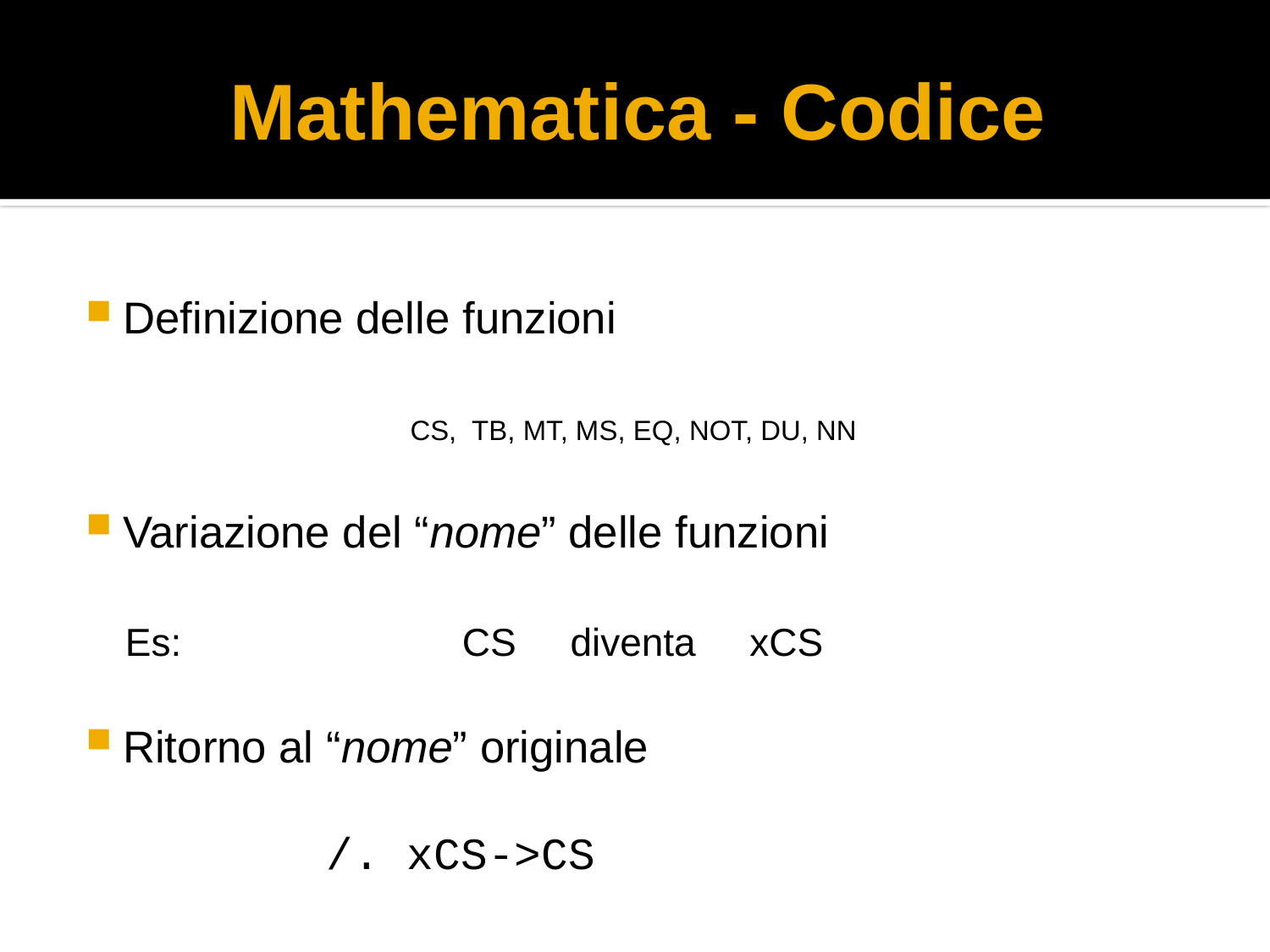

# Mathematica - Codice
Definizione delle funzioni

	                       CS,  TB, MT, MS, EQ, NOT, DU, NN

Variazione del “nome” delle funzioni

Es:                          CS     diventa     xCS

Ritorno al “nome” originale

		              /. xCS->CS